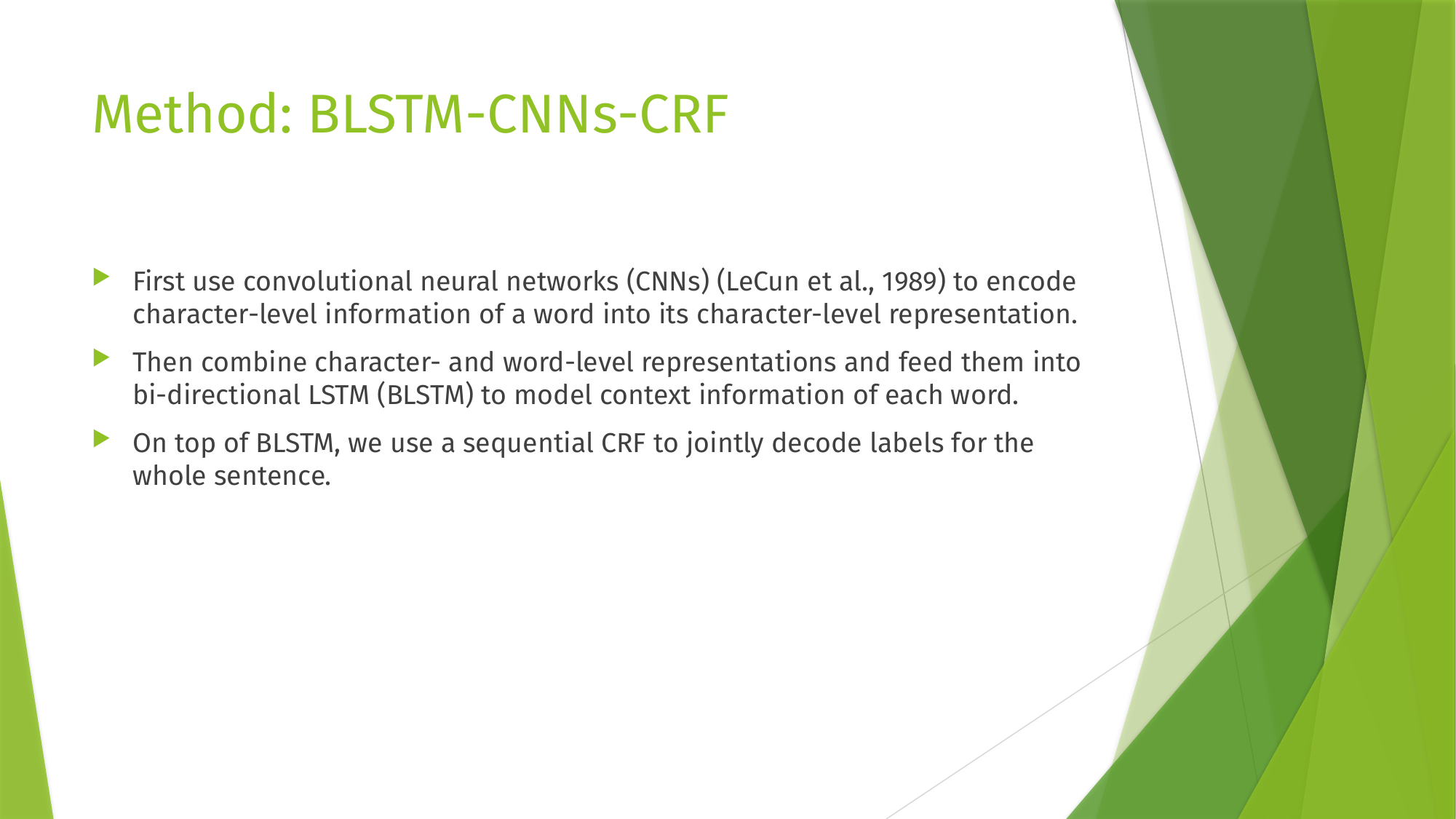

# Method: BLSTM-CNNs-CRF
First use convolutional neural networks (CNNs) (LeCun et al., 1989) to encode character-level information of a word into its character-level representation.
Then combine character- and word-level representations and feed them into bi-directional LSTM (BLSTM) to model context information of each word.
On top of BLSTM, we use a sequential CRF to jointly decode labels for the whole sentence.